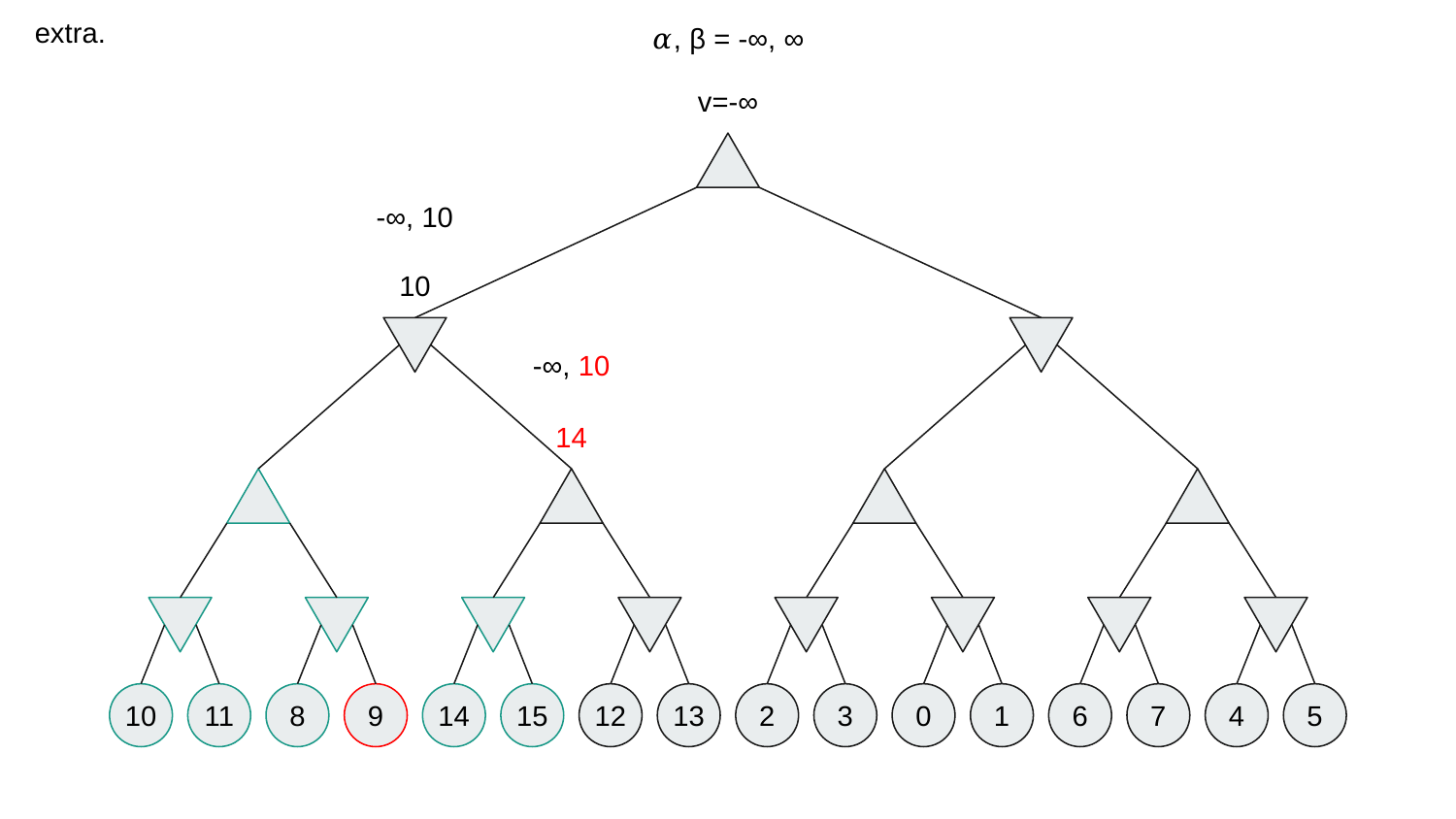

extra.
𝛼, β = -∞, ∞
v=-∞

-∞, 10

10

-∞, 10

14

10
11
8
9
14
15
12
13
2
3
0
1
6
7
4
5